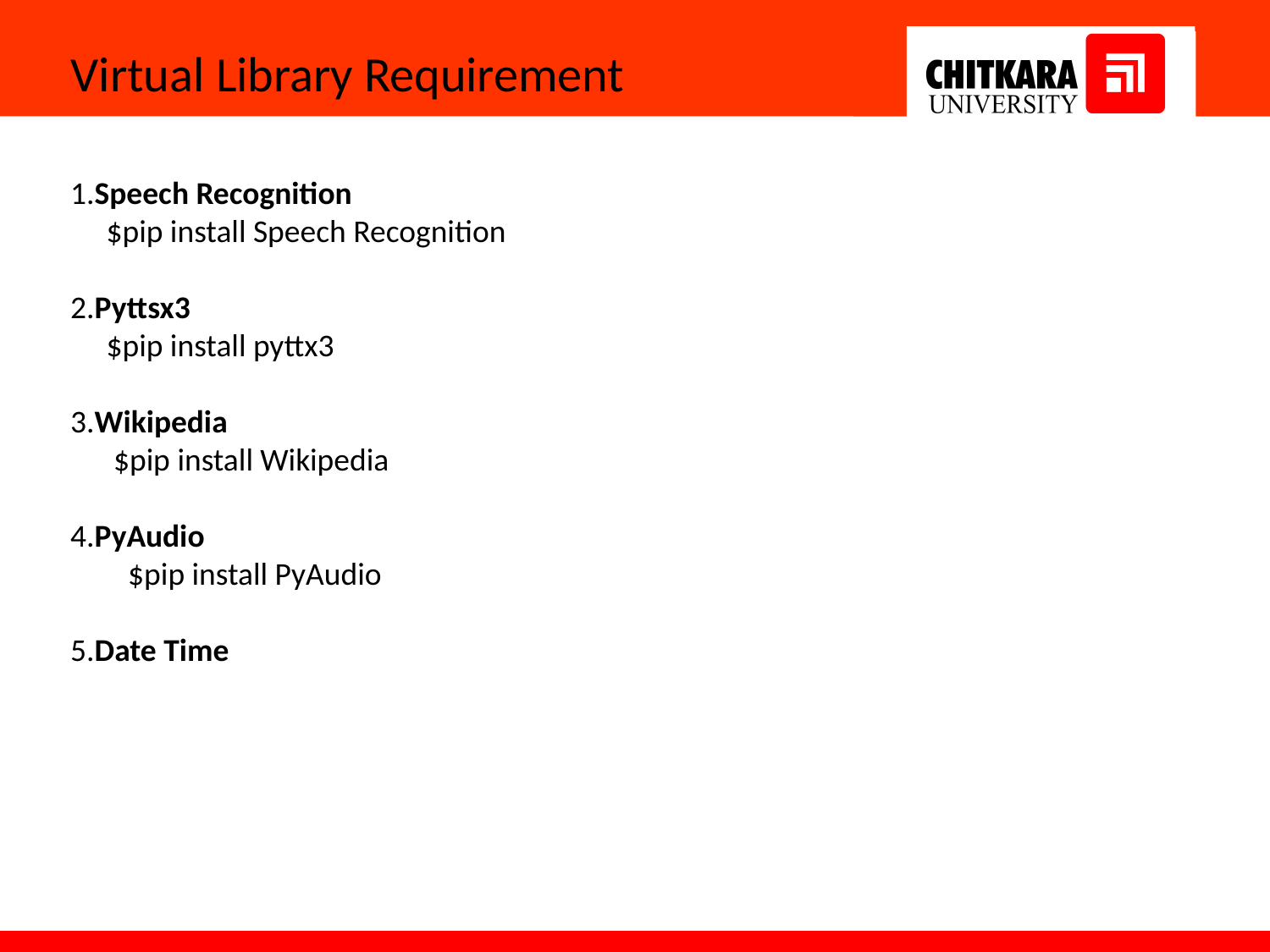

Virtual Library Requirement
1.Speech Recognition
     $pip install Speech Recognition

2.Pyttsx3
     $pip install pyttx3

3.Wikipedia
      $pip install Wikipedia

4.PyAudio
        $pip install PyAudio

5.Date Time